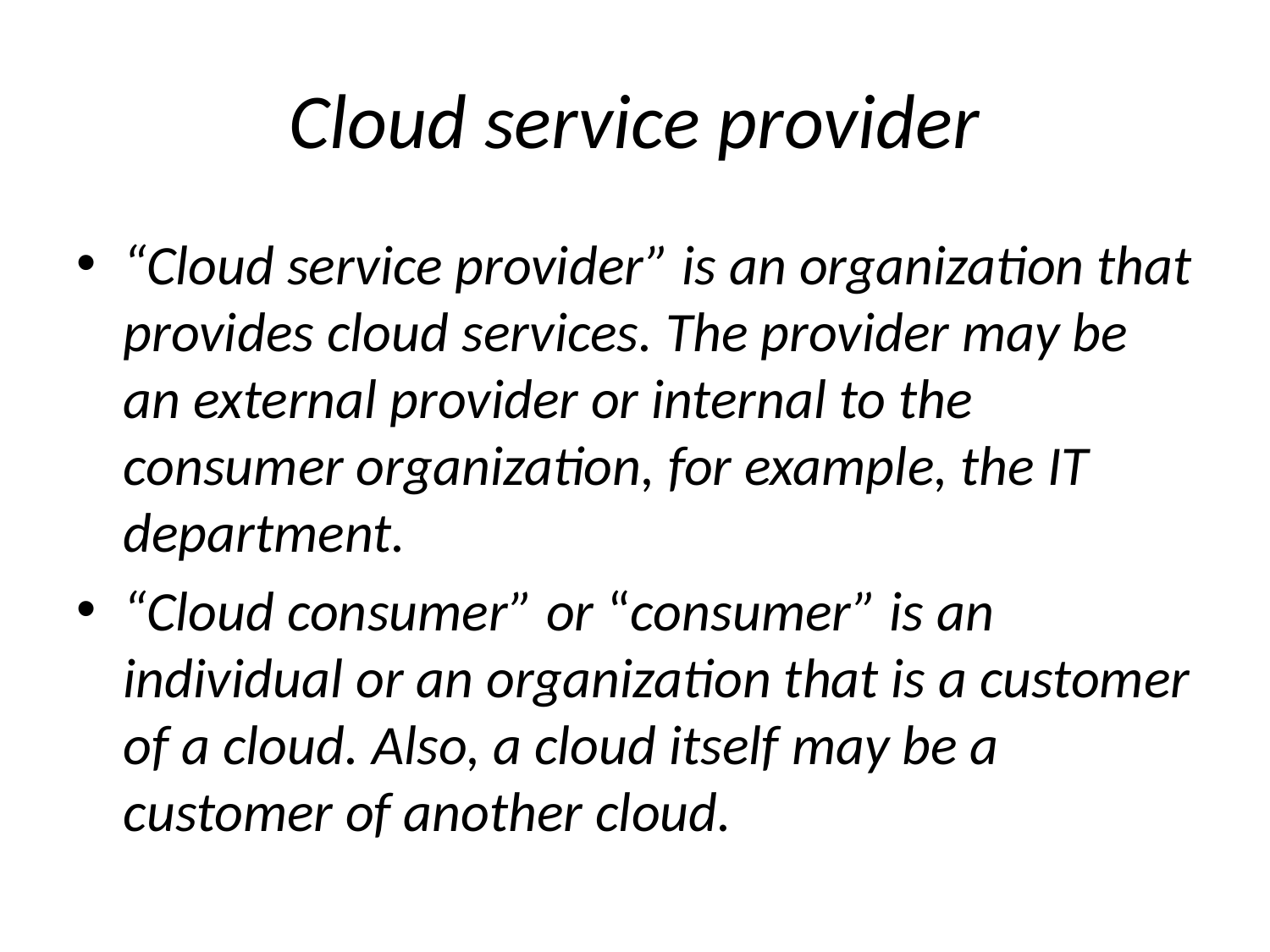

# Cloud service provider
“Cloud service provider” is an organization that provides cloud services. The provider may be an external provider or internal to the consumer organization, for example, the IT department.
“Cloud consumer” or “consumer” is an individual or an organization that is a customer of a cloud. Also, a cloud itself may be a customer of another cloud.